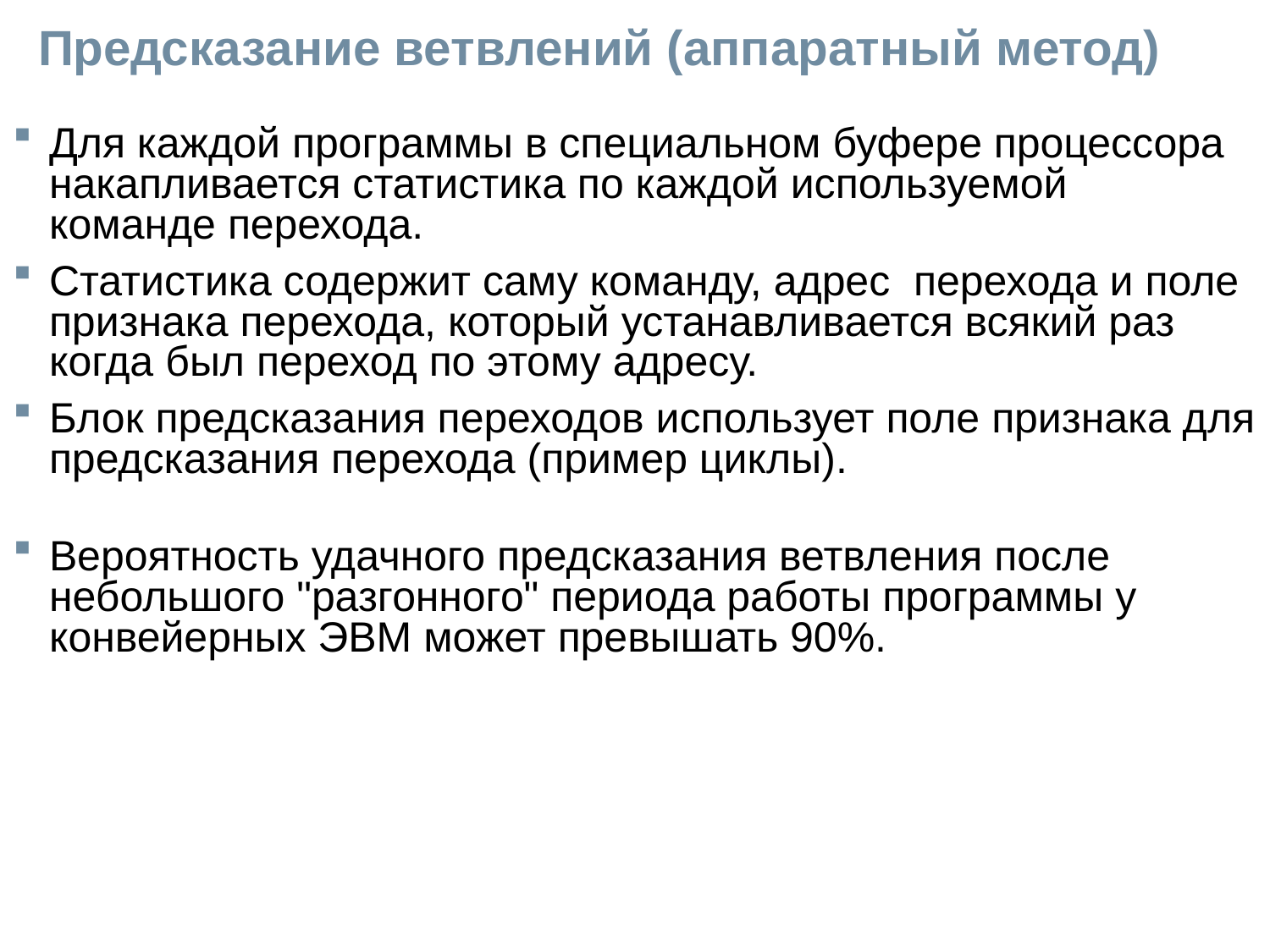

# Предсказание ветвлений (аппаратный метод)
Для каждой программы в специальном буфере процессора накапливается статистика по каждой используемой  команде перехода.
Статистика содержит саму команду, адрес  перехода и поле признака перехода, который устанавливается всякий раз когда был переход по этому адресу.
Блок предсказания переходов использует поле признака для предсказания перехода (пример циклы).
Вероятность удачного предсказания ветвления после небольшого "разгонного" периода работы программы у конвейерных ЭВМ может превышать 90%.